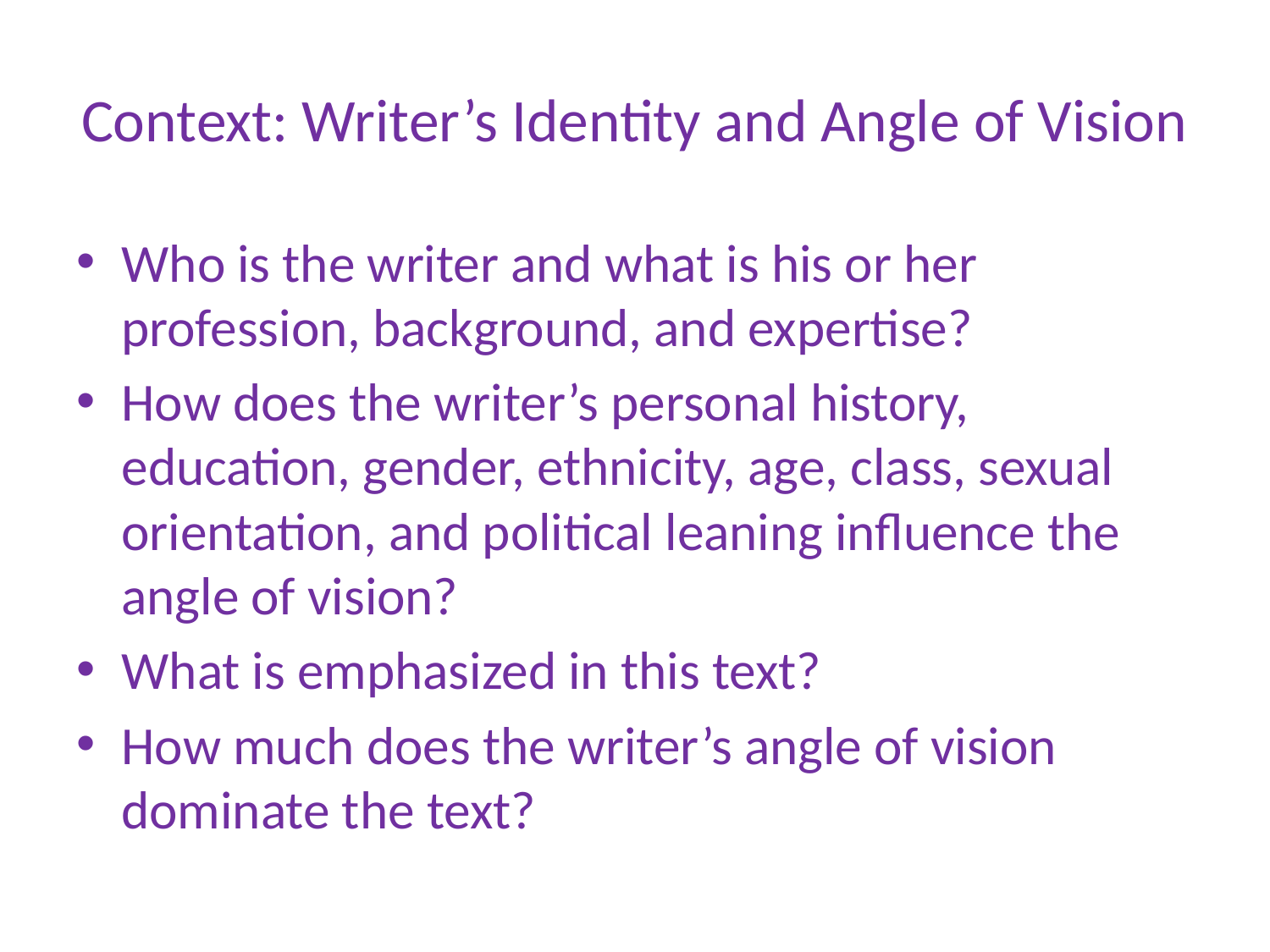

# Context: Writer’s Identity and Angle of Vision
Who is the writer and what is his or her profession, background, and expertise?
How does the writer’s personal history, education, gender, ethnicity, age, class, sexual orientation, and political leaning influence the angle of vision?
What is emphasized in this text?
How much does the writer’s angle of vision dominate the text?